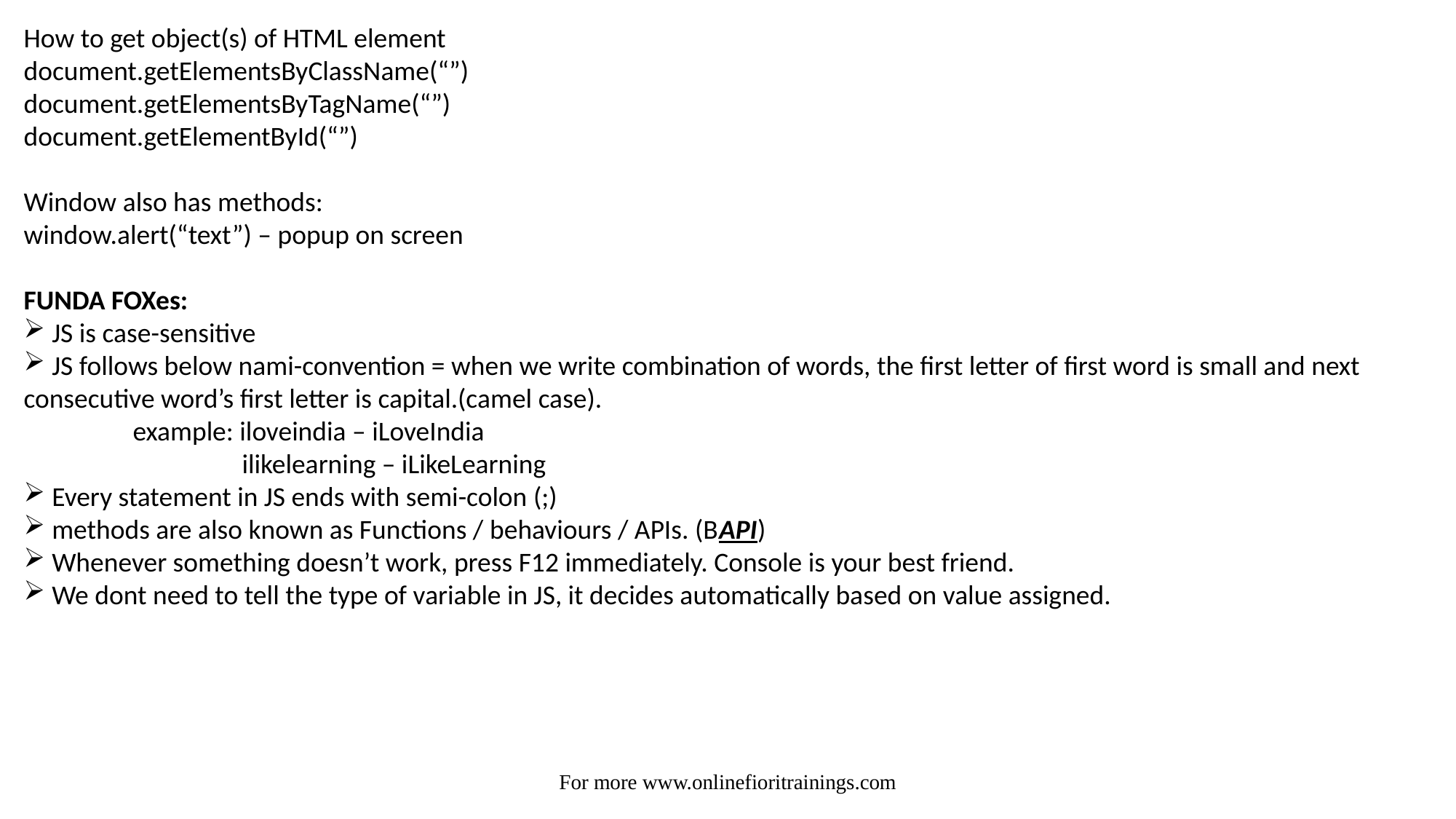

How to get object(s) of HTML element
document.getElementsByClassName(“”)
document.getElementsByTagName(“”)
document.getElementById(“”)

Window also has methods:
window.alert(“text”) – popup on screen

FUNDA FOXes:
 JS is case-sensitive
 JS follows below nami-convention = when we write combination of words, the first letter of first word is small and next consecutive word’s first letter is capital.(camel case).
	example: iloveindia – iLoveIndia
		ilikelearning – iLikeLearning
 Every statement in JS ends with semi-colon (;)
 methods are also known as Functions / behaviours / APIs. (BAPI)
 Whenever something doesn’t work, press F12 immediately. Console is your best friend.
 We dont need to tell the type of variable in JS, it decides automatically based on value assigned.

For more www.onlinefioritrainings.com